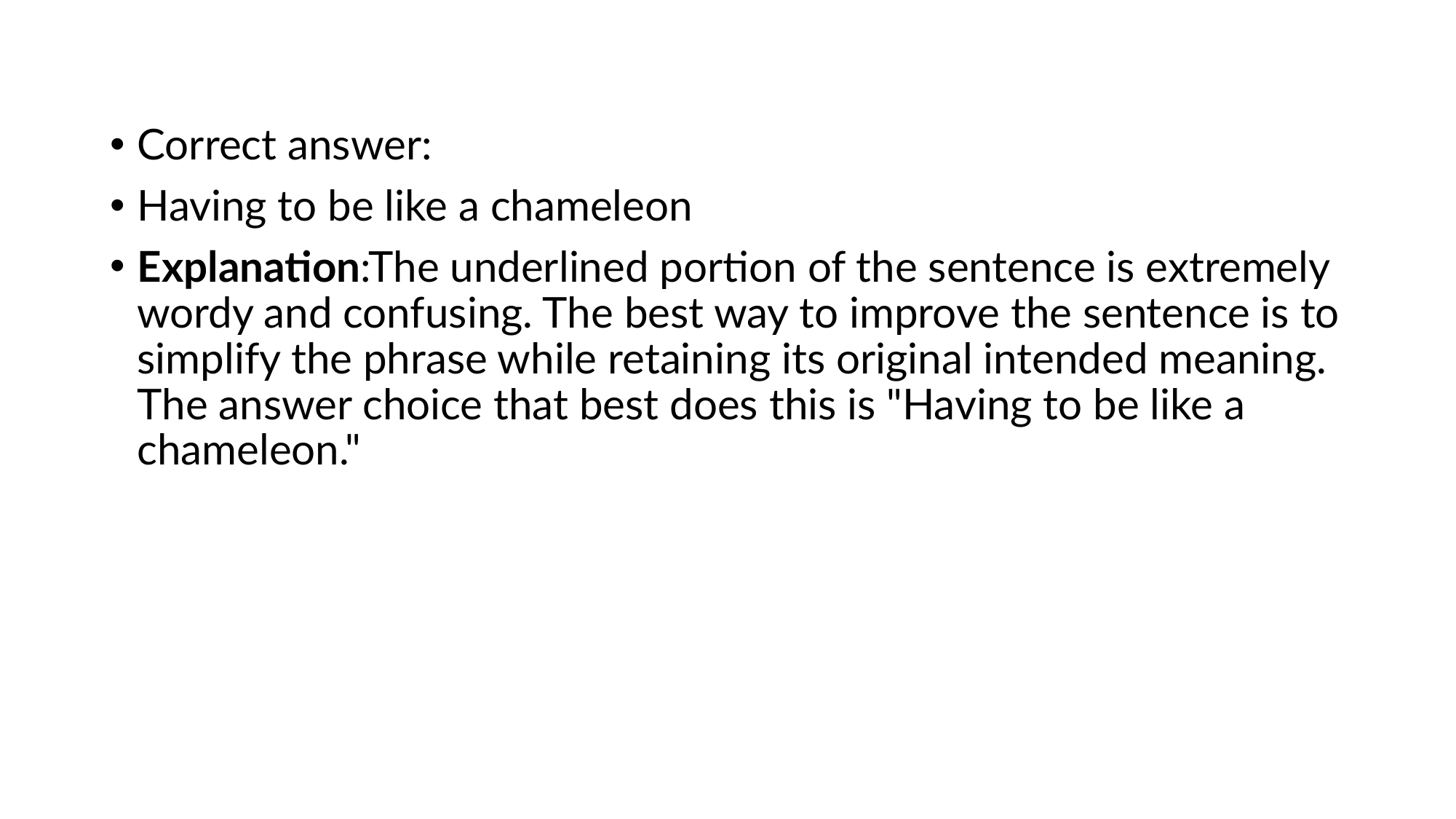

Correct answer:
Having to be like a chameleon
Explanation:The underlined portion of the sentence is extremely wordy and confusing. The best way to improve the sentence is to simplify the phrase while retaining its original intended meaning. The answer choice that best does this is "Having to be like a chameleon."